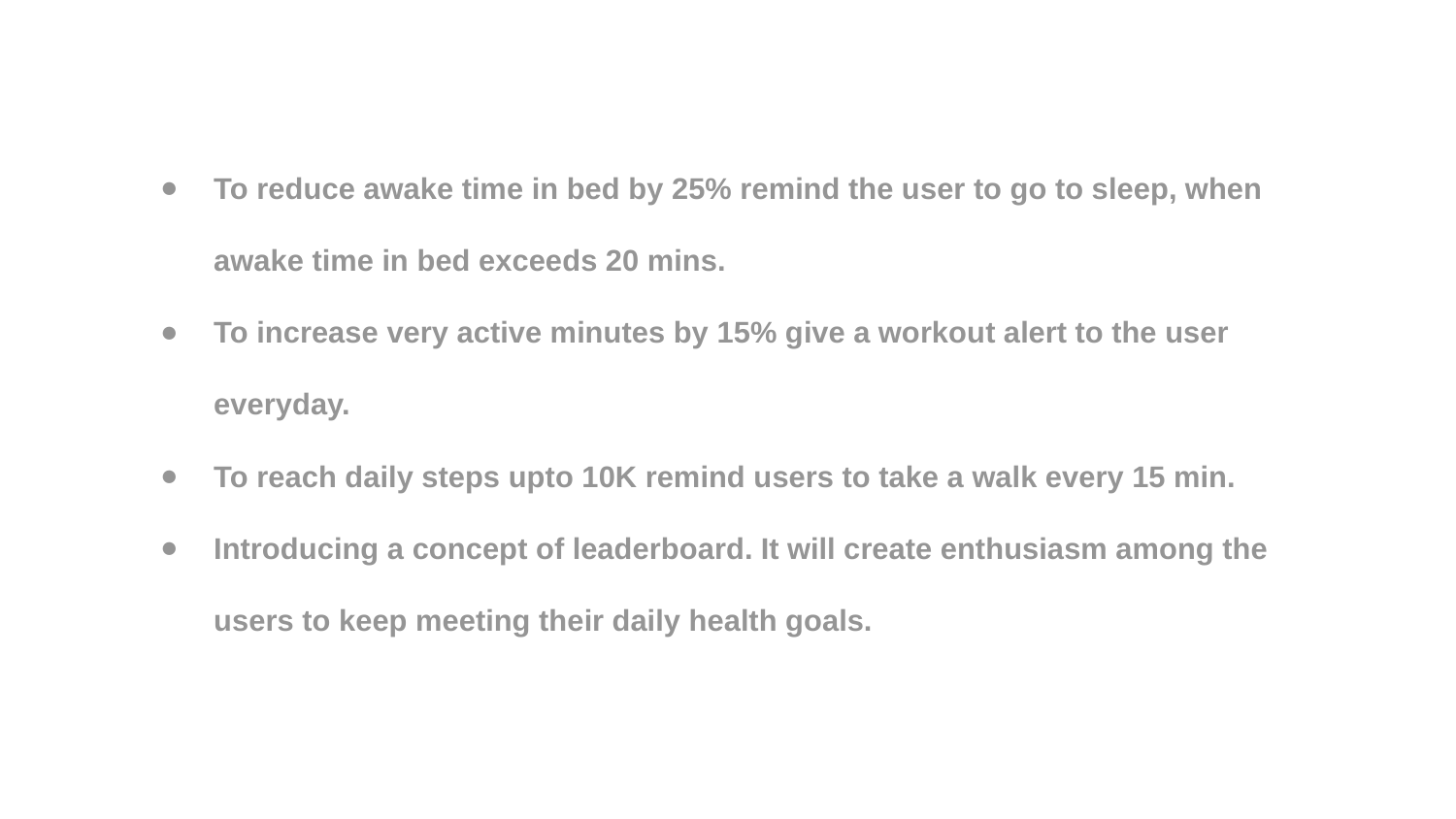

To reduce awake time in bed by 25% remind the user to go to sleep, when awake time in bed exceeds 20 mins.
To increase very active minutes by 15% give a workout alert to the user everyday.
To reach daily steps upto 10K remind users to take a walk every 15 min.
Introducing a concept of leaderboard. It will create enthusiasm among the users to keep meeting their daily health goals.